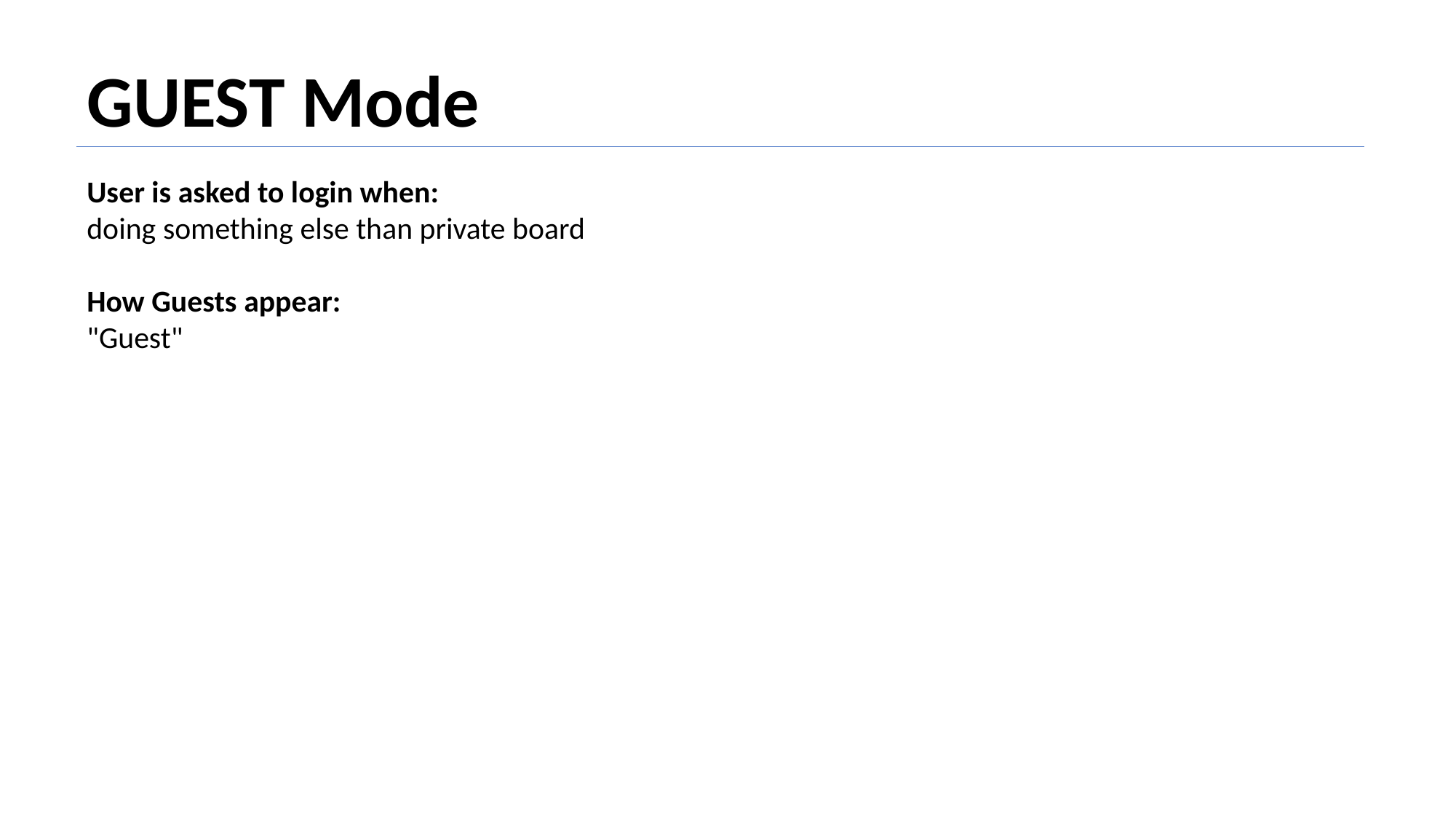

GUEST Mode
User is asked to login when:
doing something else than private board

How Guests appear:
"Guest"